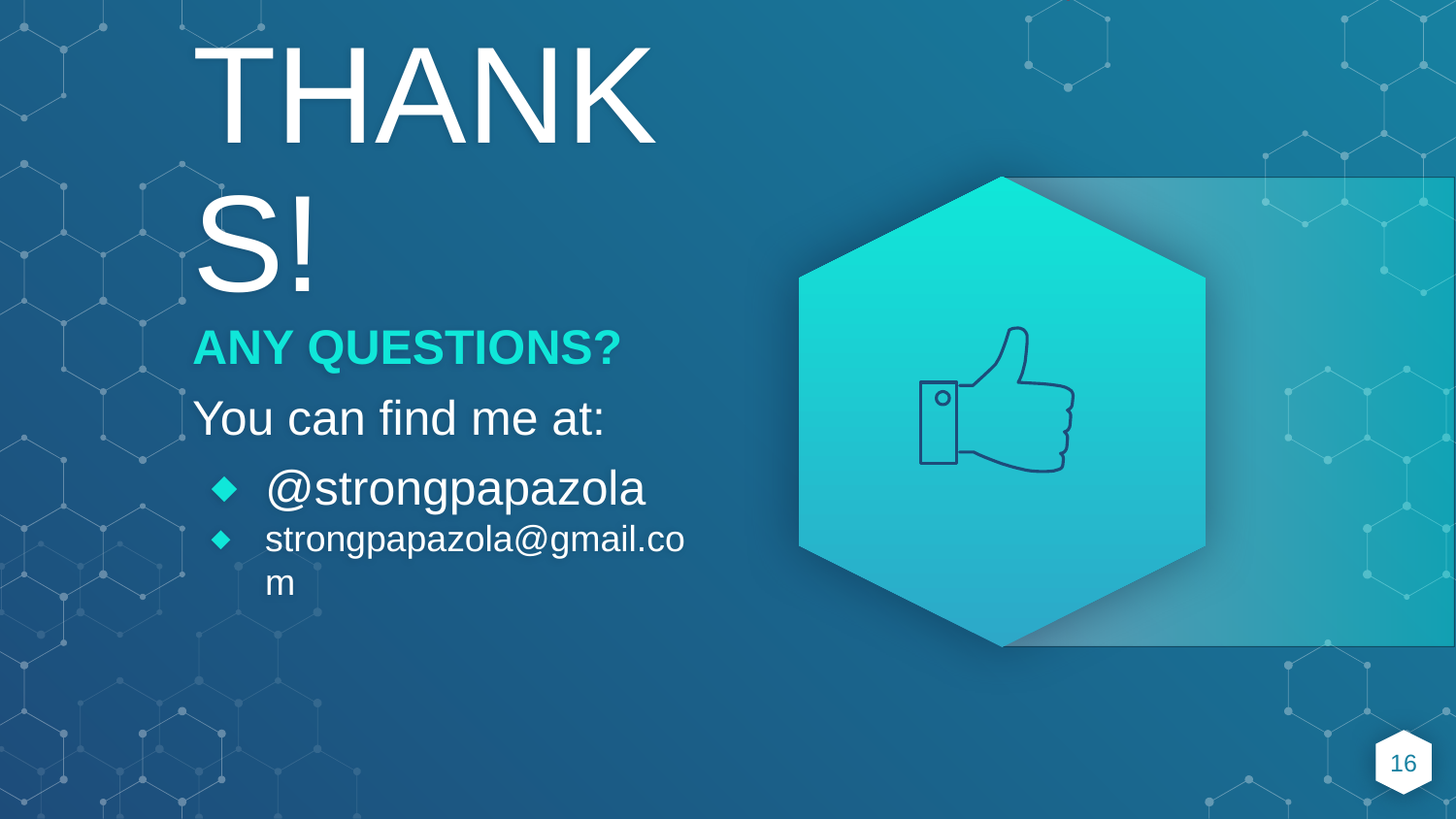

THANKS!

ANY QUESTIONS?
You can find me at:
@strongpapazola
strongpapazola@gmail.com

16